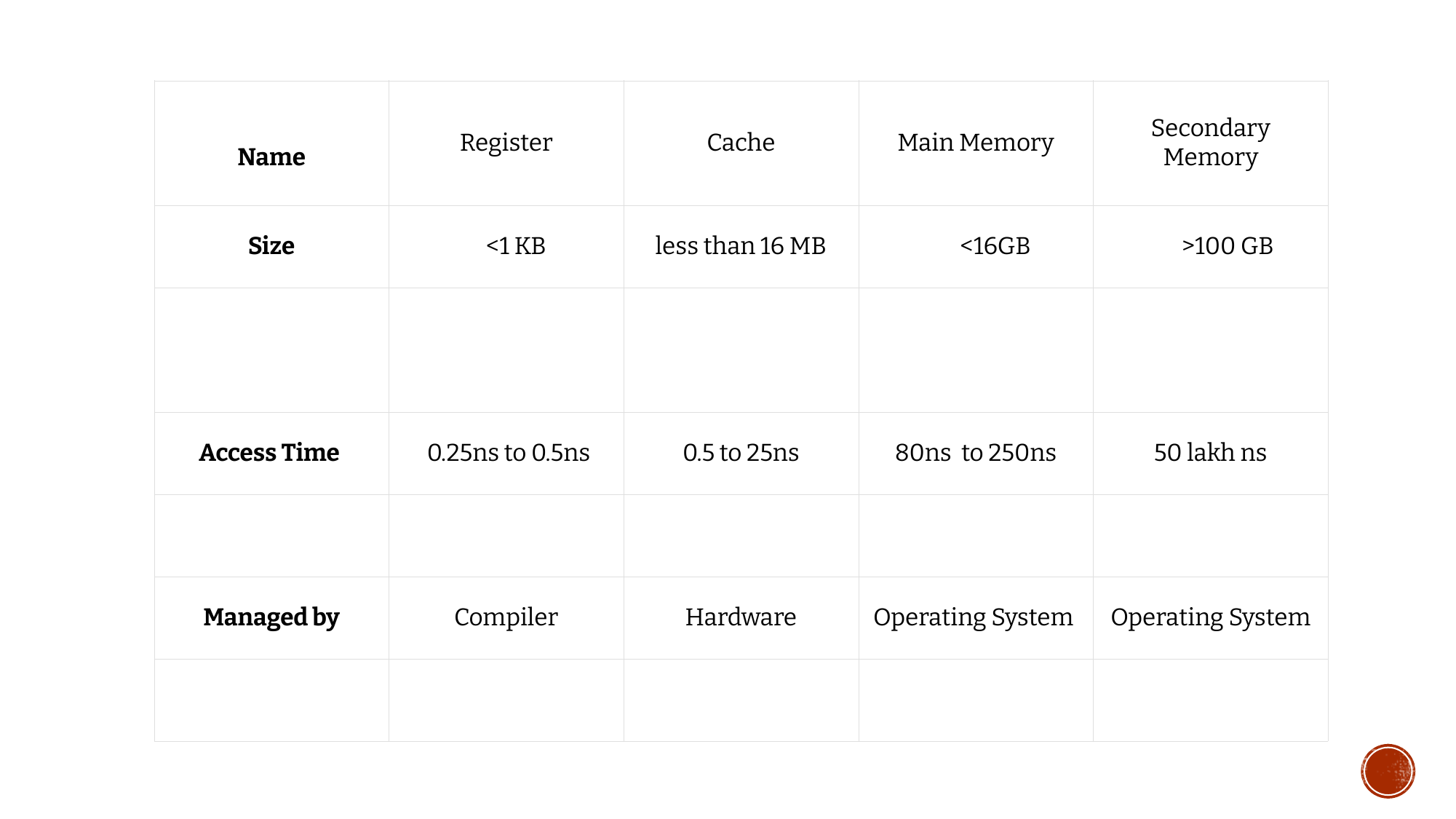

| Name | Register | Cache | Main Memory | Secondary Memory |
| --- | --- | --- | --- | --- |
| Size | <1 KB | less than 16 MB | <16GB | >100 GB |
|  |  |  |  |  |
| Access Time | 0.25ns to 0.5ns | 0.5 to 25ns | 80ns  to 250ns | 50 lakh ns |
|  |  |  |  |  |
| Managed by | Compiler | Hardware | Operating System | Operating System |
|  |  |  |  |  |